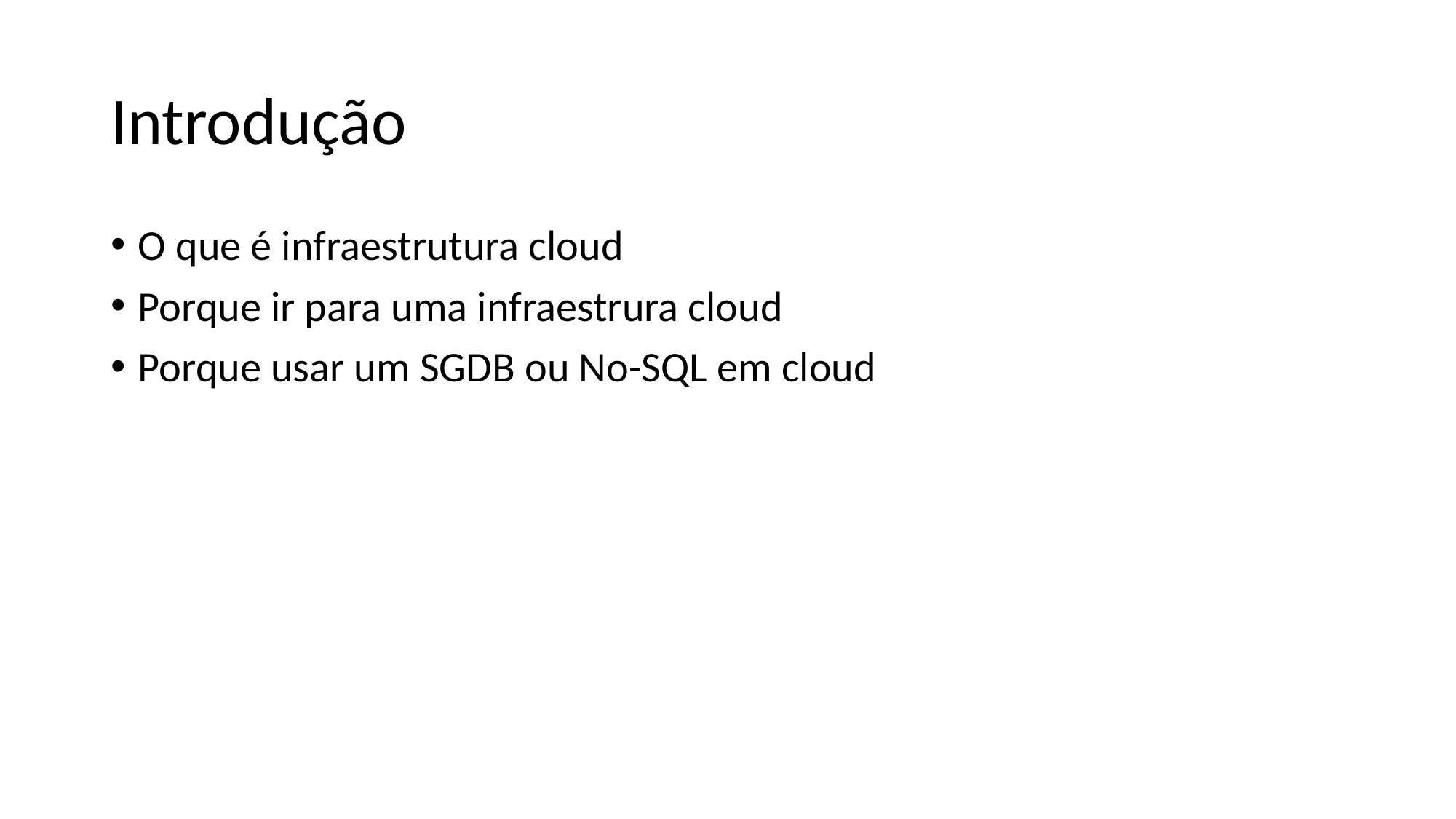

# Introdução
O que é infraestrutura cloud
Porque ir para uma infraestrura cloud
Porque usar um SGDB ou No-SQL em cloud